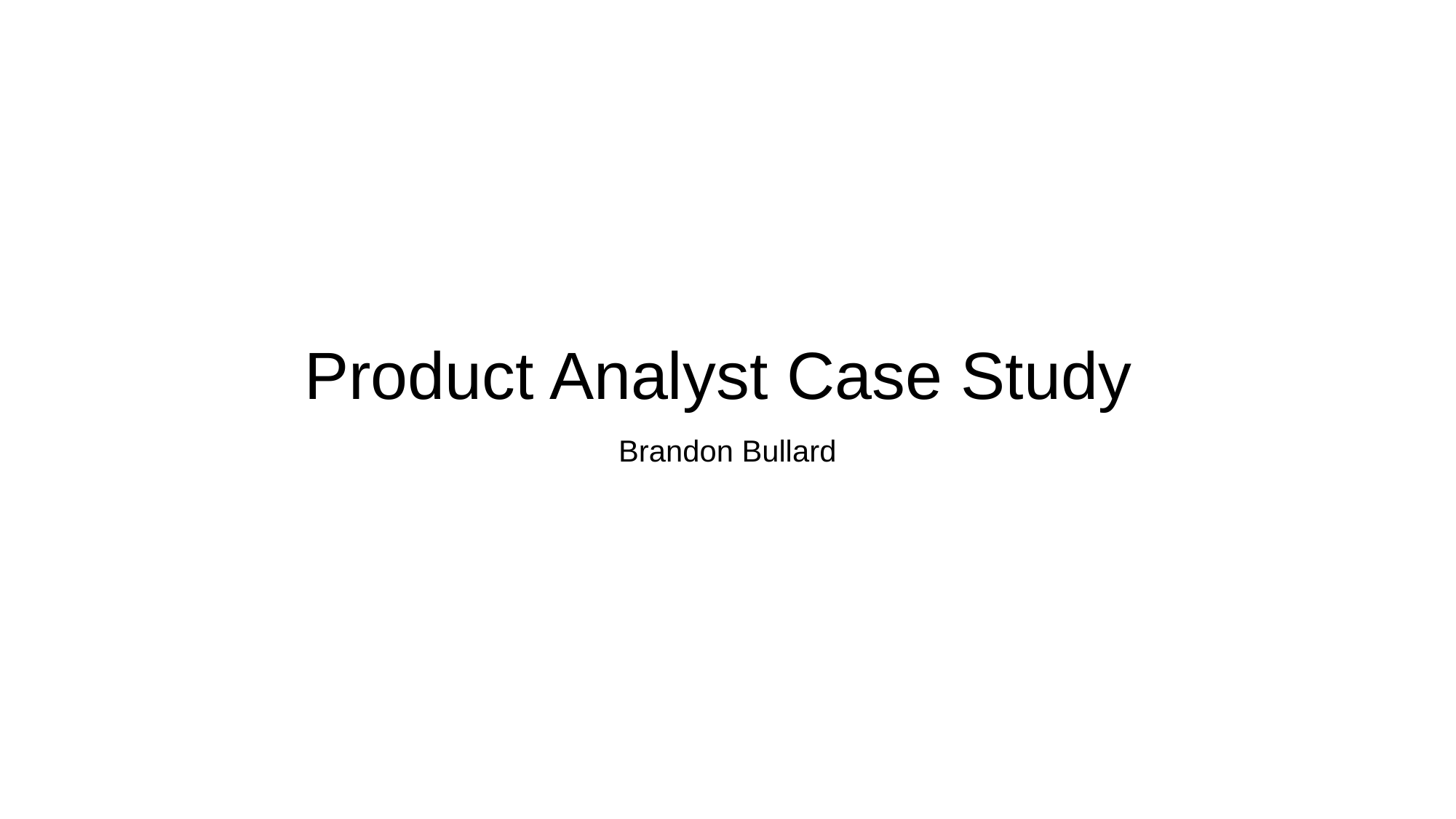

# Product Analyst Case Study
Brandon Bullard